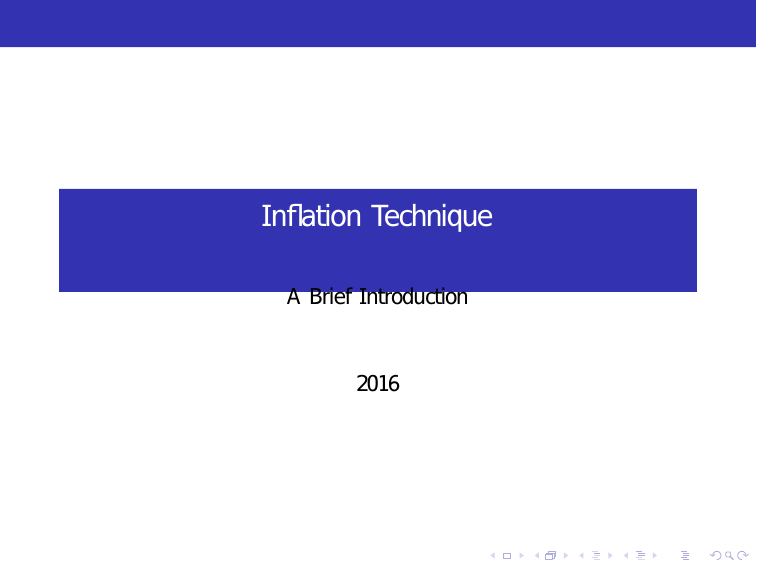

# Inflation Technique
A Brief Introduction

2016